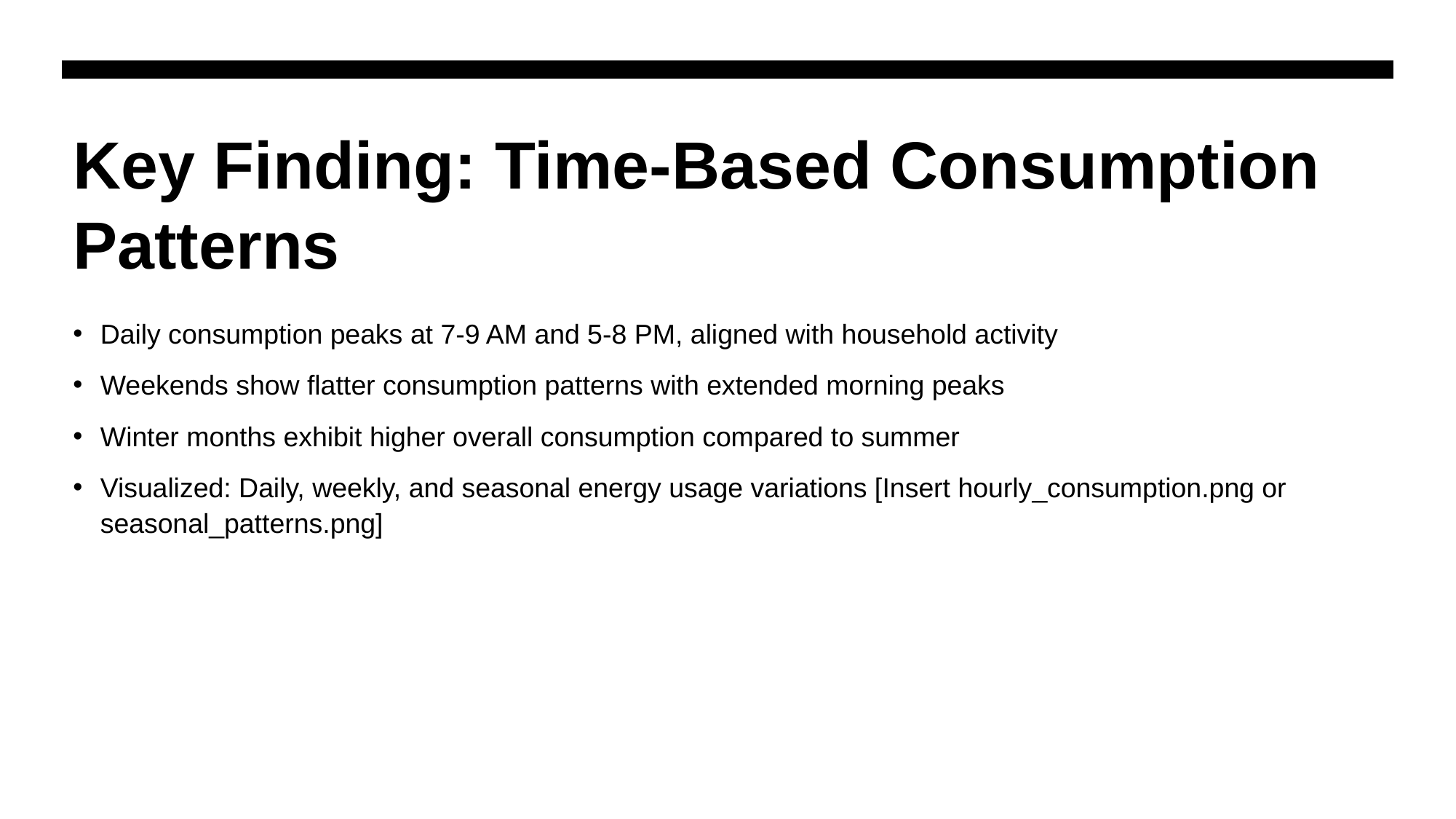

# Key Finding: Time-Based Consumption Patterns
Daily consumption peaks at 7-9 AM and 5-8 PM, aligned with household activity
Weekends show flatter consumption patterns with extended morning peaks
Winter months exhibit higher overall consumption compared to summer
Visualized: Daily, weekly, and seasonal energy usage variations [Insert hourly_consumption.png or seasonal_patterns.png]